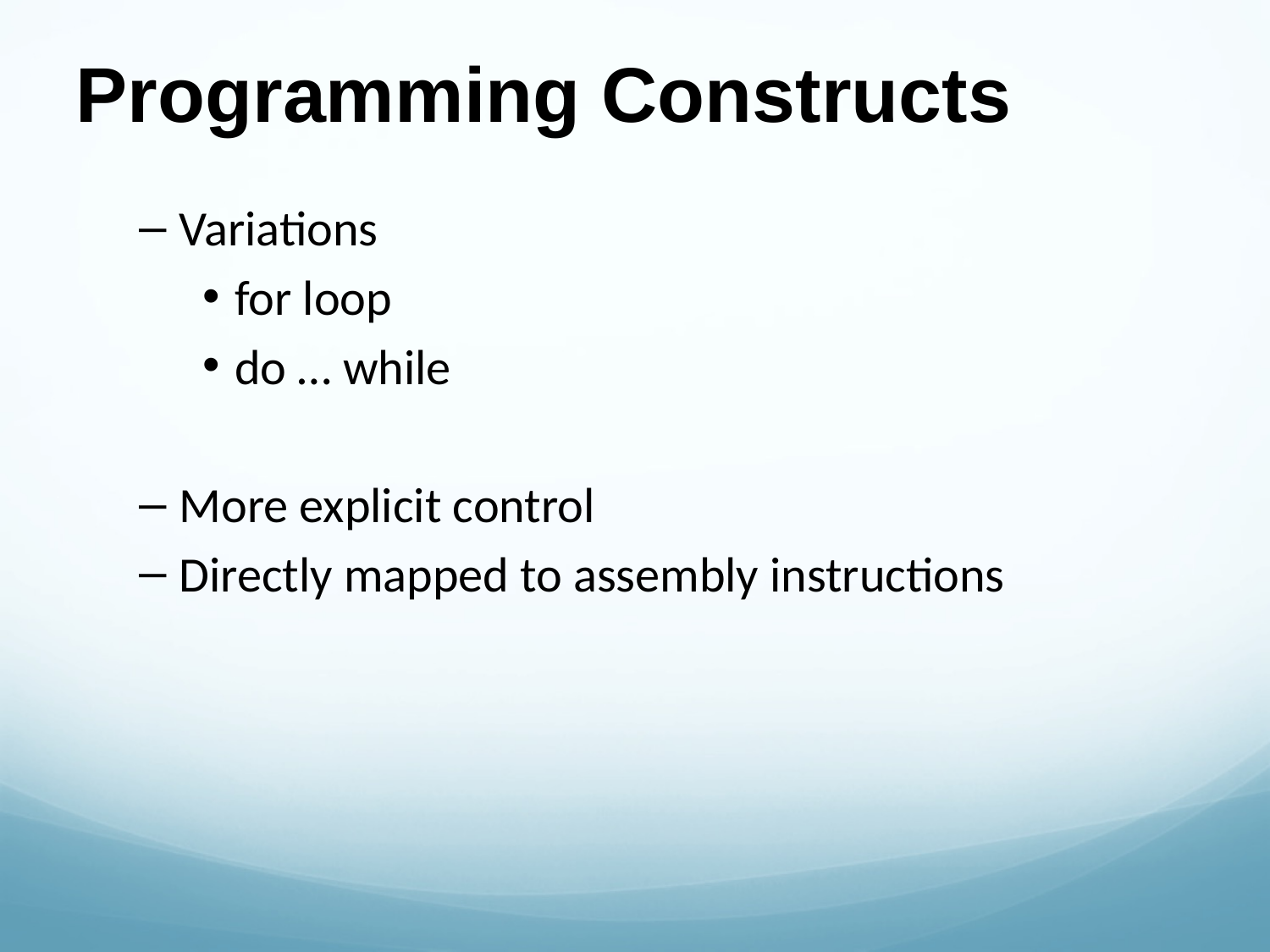

Programming Constructs
Variations
for loop
do … while

More explicit control
Directly mapped to assembly instructions